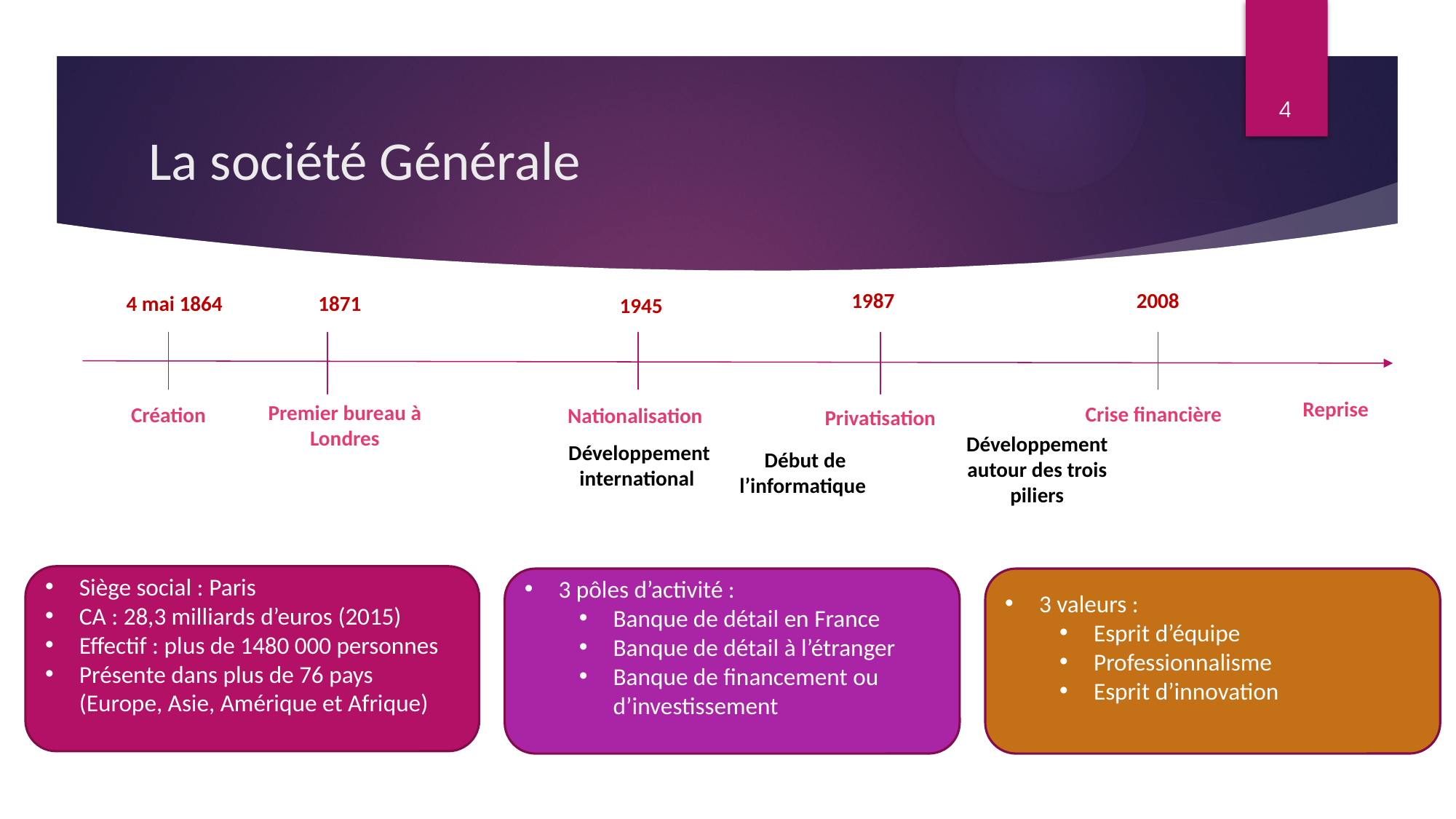

4
# La société Générale
1987
2008
4 mai 1864
1871
1945
Reprise
Premier bureau à Londres
Crise financière
Création
Nationalisation
Privatisation
Développement autour des trois piliers
Développement international
Début de l’informatique
Siège social : Paris
CA : 28,3 milliards d’euros (2015)
Effectif : plus de 1480 000 personnes
Présente dans plus de 76 pays (Europe, Asie, Amérique et Afrique)

3 pôles d’activité :
Banque de détail en France
Banque de détail à l’étranger
Banque de financement ou d’investissement

3 valeurs :
Esprit d’équipe
Professionnalisme
Esprit d’innovation